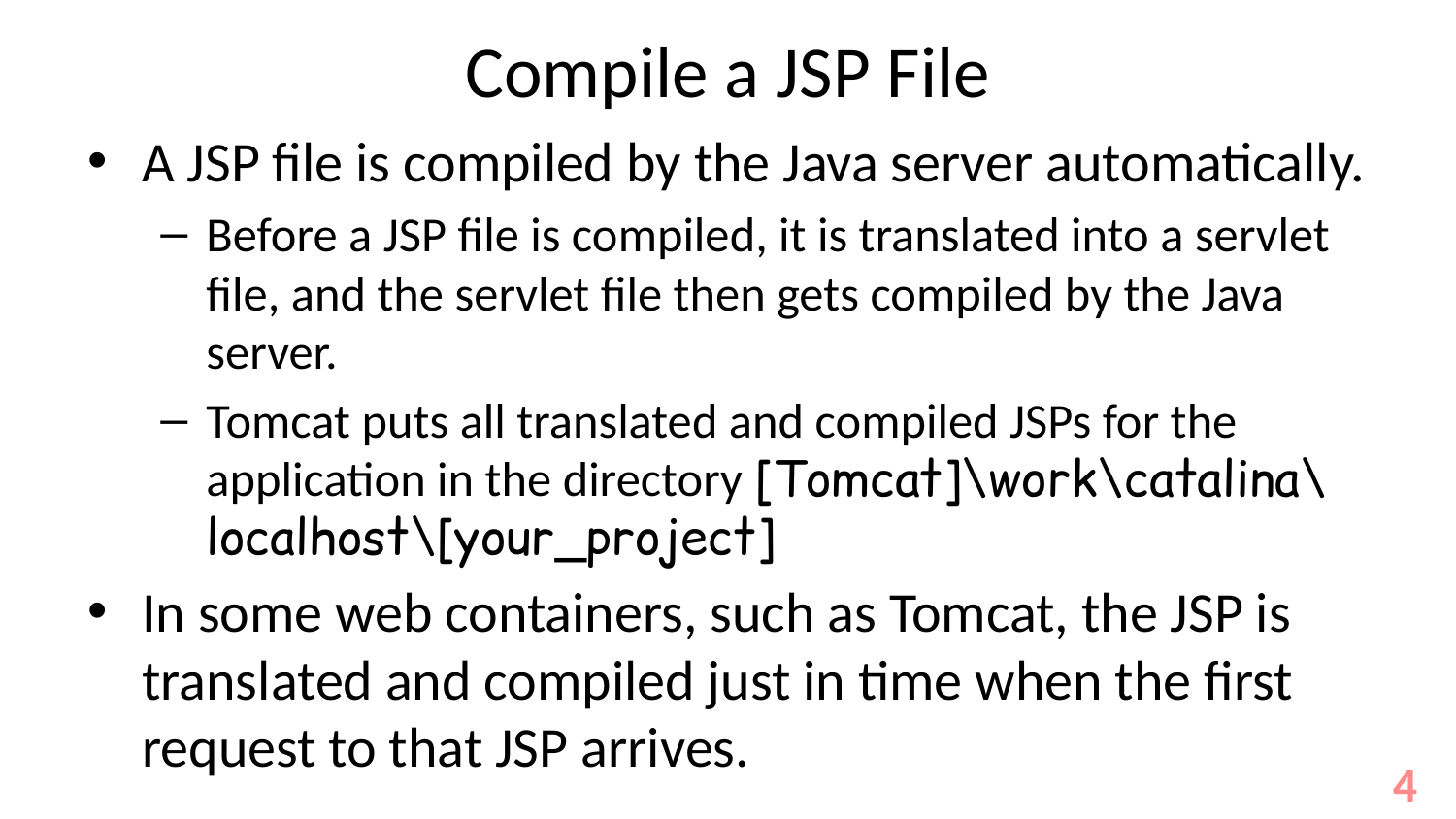

# Compile a JSP File
A JSP file is compiled by the Java server automatically.
Before a JSP file is compiled, it is translated into a servlet file, and the servlet file then gets compiled by the Java server.
Tomcat puts all translated and compiled JSPs for the application in the directory [Tomcat]\work\catalina\localhost\[your_project]
In some web containers, such as Tomcat, the JSP is translated and compiled just in time when the first request to that JSP arrives.
4